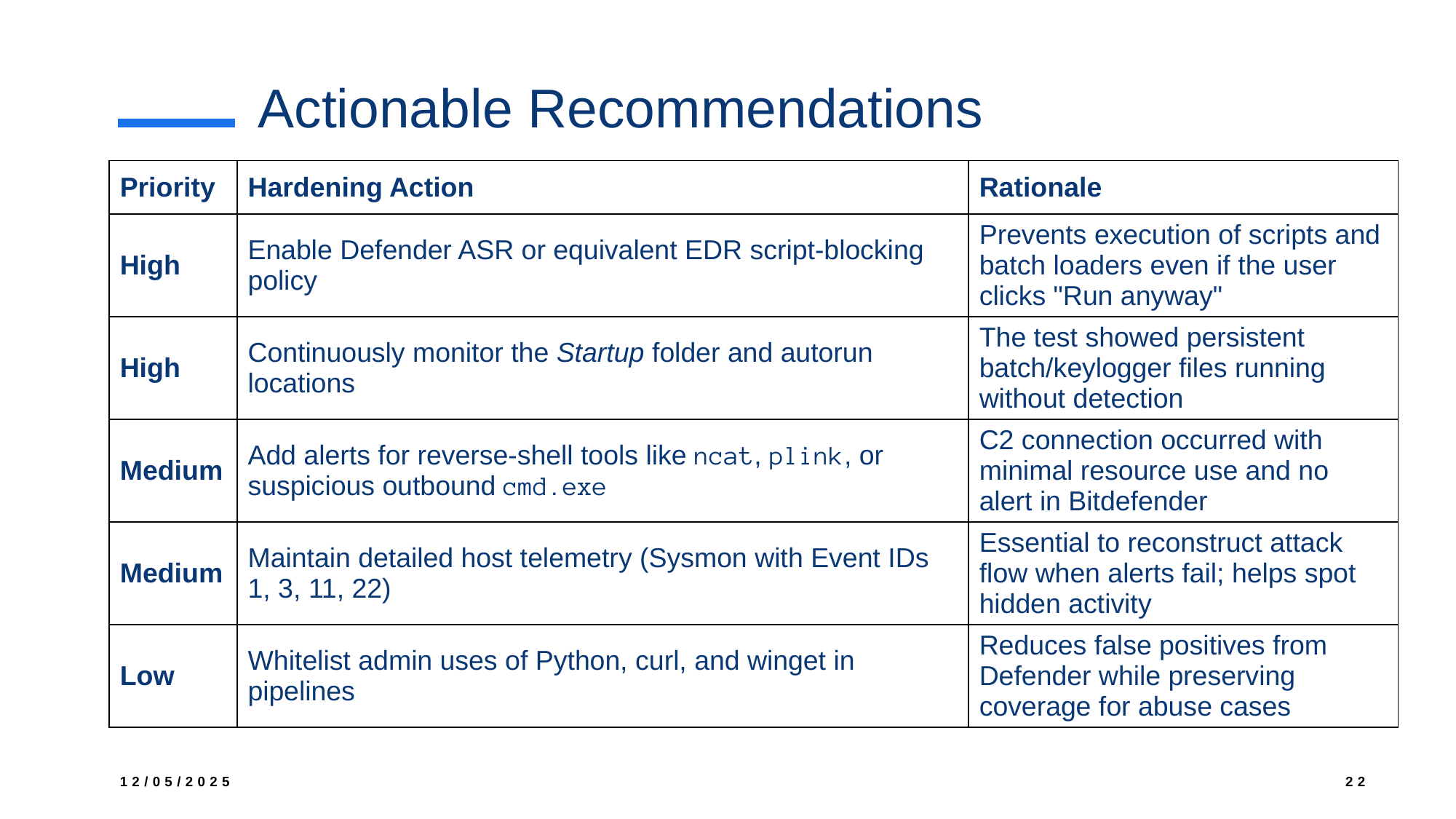

# Actionable Recommendations
| Priority | Hardening Action | Rationale |
| --- | --- | --- |
| High | Enable Defender ASR or equivalent EDR script-blocking policy | Prevents execution of scripts and batch loaders even if the user clicks "Run anyway" |
| High | Continuously monitor the Startup folder and autorun locations | The test showed persistent batch/keylogger files running without detection |
| Medium | Add alerts for reverse-shell tools like ncat, plink, or suspicious outbound cmd.exe | C2 connection occurred with minimal resource use and no alert in Bitdefender |
| Medium | Maintain detailed host telemetry (Sysmon with Event IDs 1, 3, 11, 22) | Essential to reconstruct attack flow when alerts fail; helps spot hidden activity |
| Low | Whitelist admin uses of Python, curl, and winget in pipelines | Reduces false positives from Defender while preserving coverage for abuse cases |
12/05/2025
22